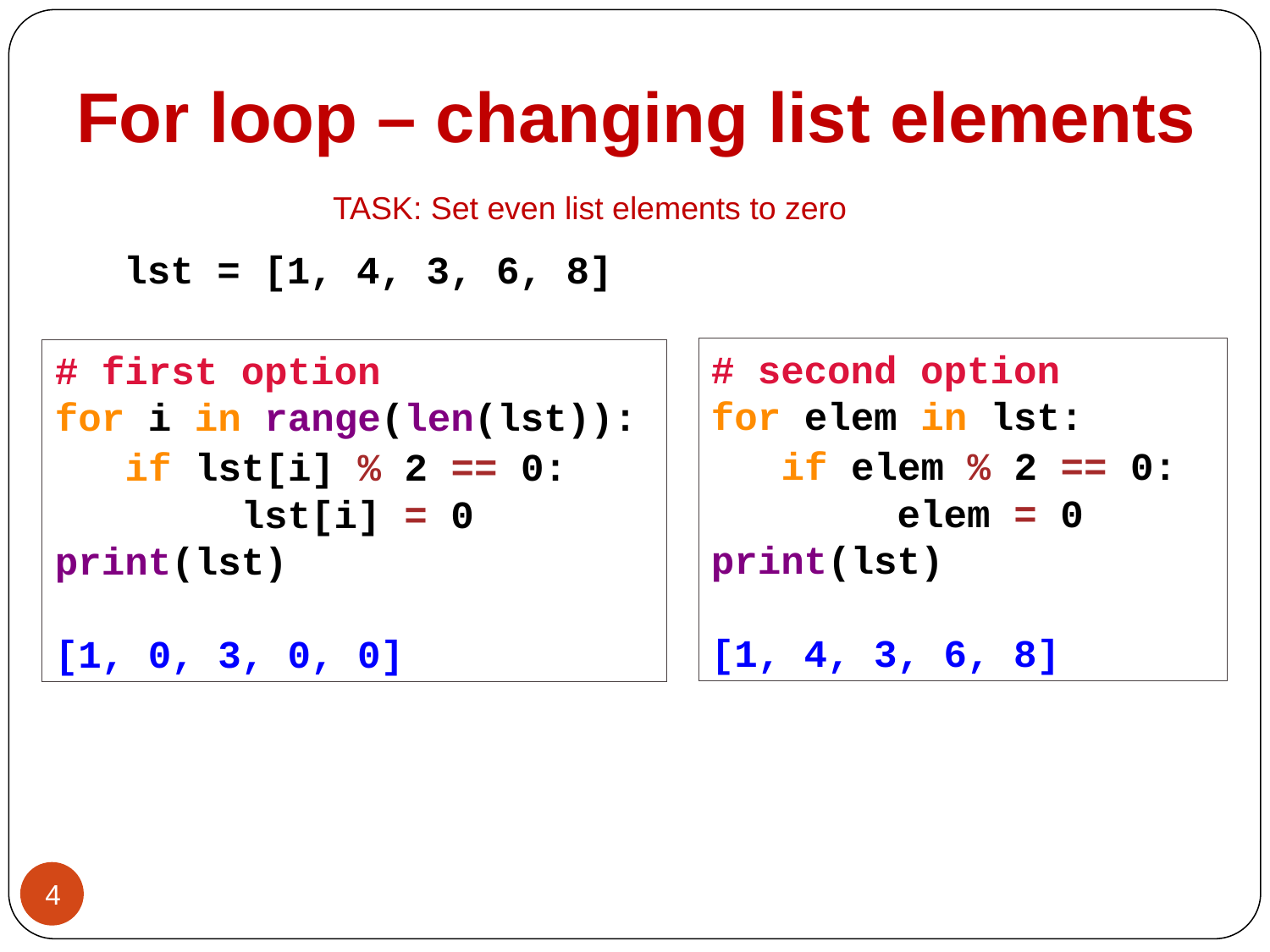

For loop – changing list elements
TASK: Set even list elements to zero
lst = [1, 4, 3, 6, 8]

# second option for elem in lst:     if elem % 2 == 0:         elem = 0
print(lst)

[1, 4, 3, 6, 8]
# first option for i in range(len(lst)):     if lst[i] % 2 == 0:         lst[i] = 0
print(lst)

[1, 0, 3, 0, 0]
4